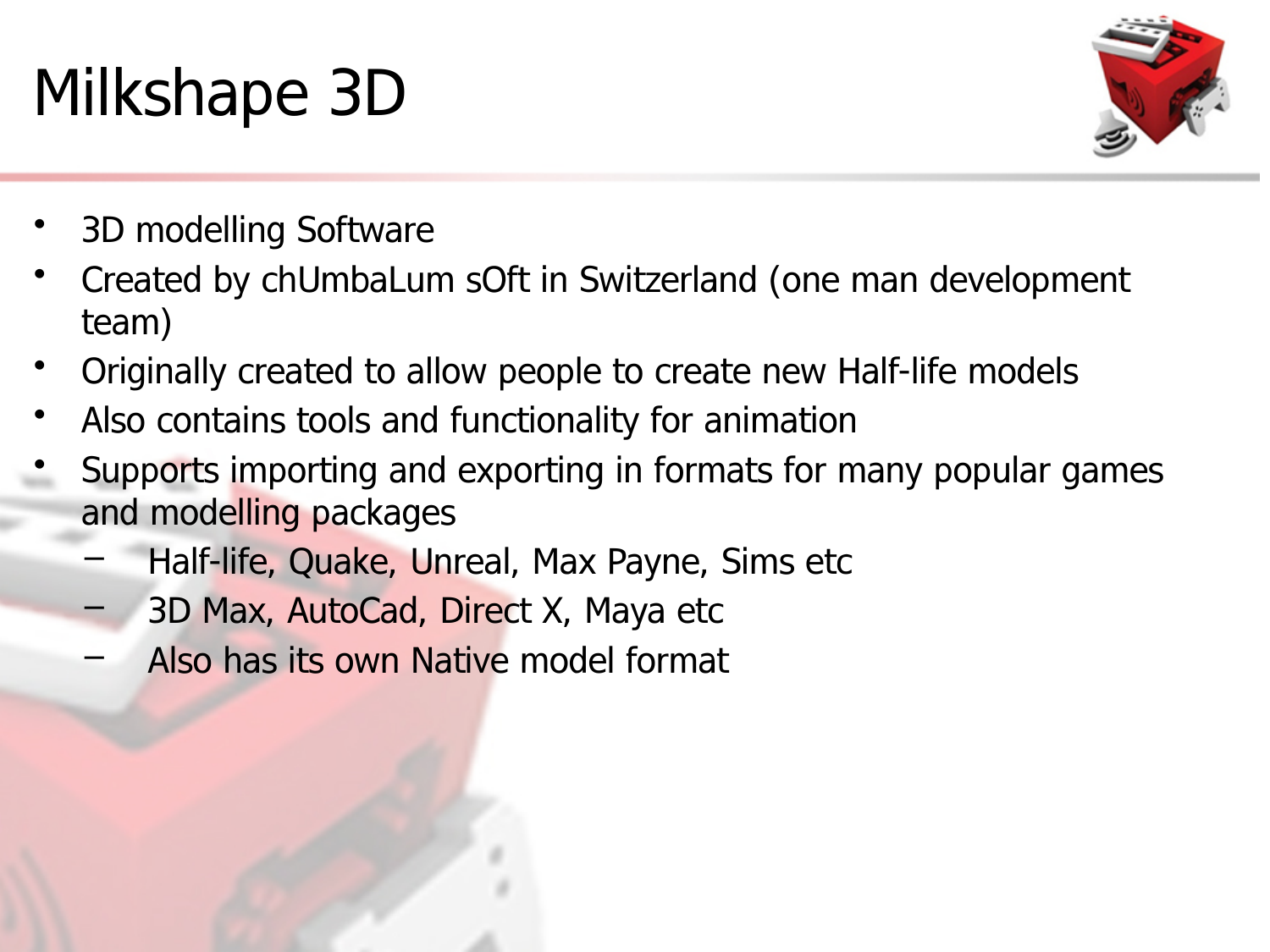

# Milkshape 3D
3D modelling Software
Created by chUmbaLum sOft in Switzerland (one man development team)
Originally created to allow people to create new Half-life models
Also contains tools and functionality for animation
Supports importing and exporting in formats for many popular games and modelling packages
Half-life, Quake, Unreal, Max Payne, Sims etc
3D Max, AutoCad, Direct X, Maya etc
Also has its own Native model format